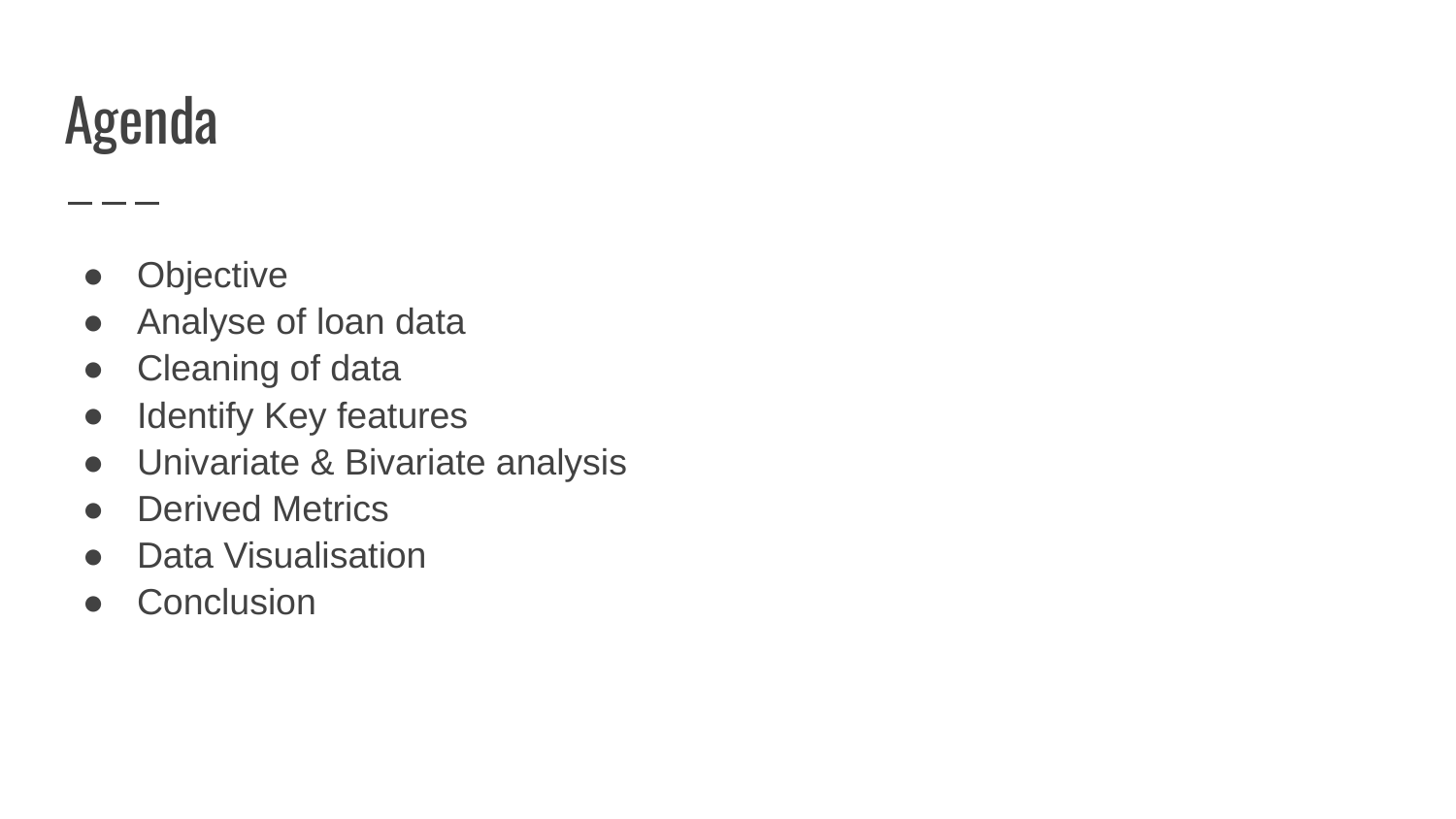

# Agenda
Objective
Analyse of loan data
Cleaning of data
Identify Key features
Univariate & Bivariate analysis
Derived Metrics
Data Visualisation
Conclusion